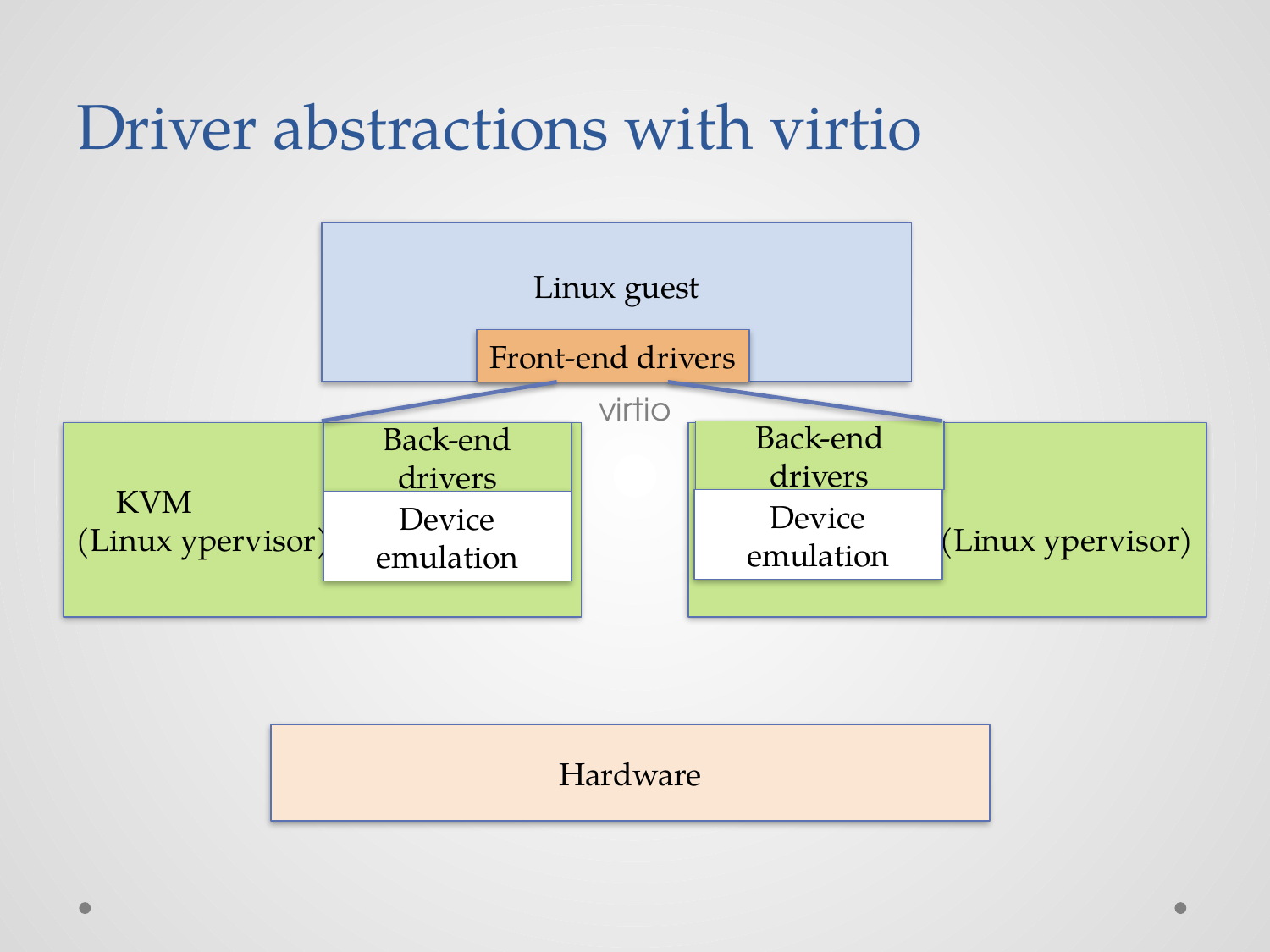

# Driver abstractions with virtio

virtio

Linux guest

Front-end drivers
Back-end drivers
     KVM
(Linux ypervisor)
Back-end drivers
            Lguest
 (Linux ypervisor)
Device emulation
Device emulation
Hardware